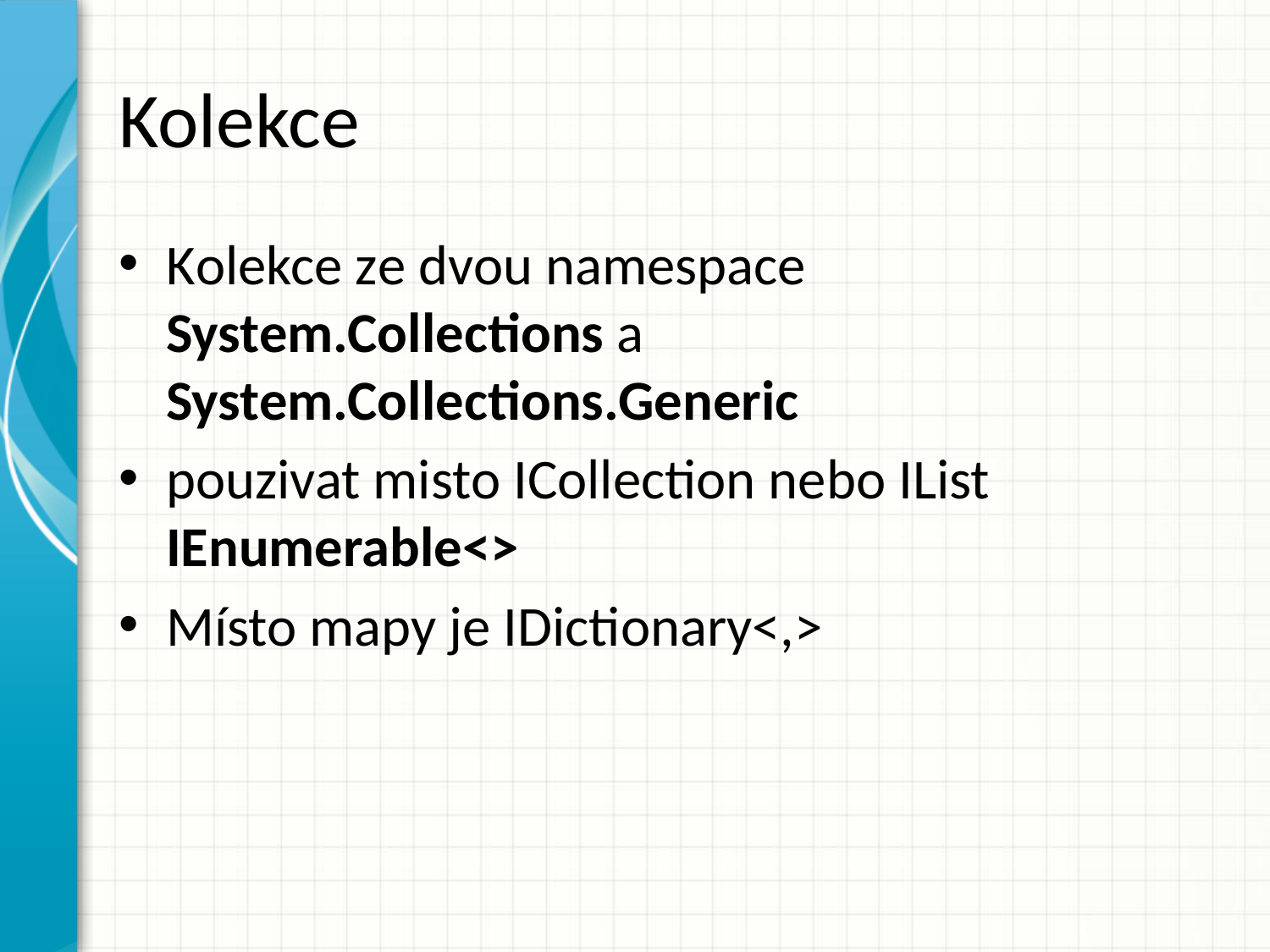

# Kolekce
Kolekce ze dvou namespace System.Collections a System.Collections.Generic
pouzivat misto ICollection nebo IList IEnumerable<>
Místo mapy je IDictionary<,>